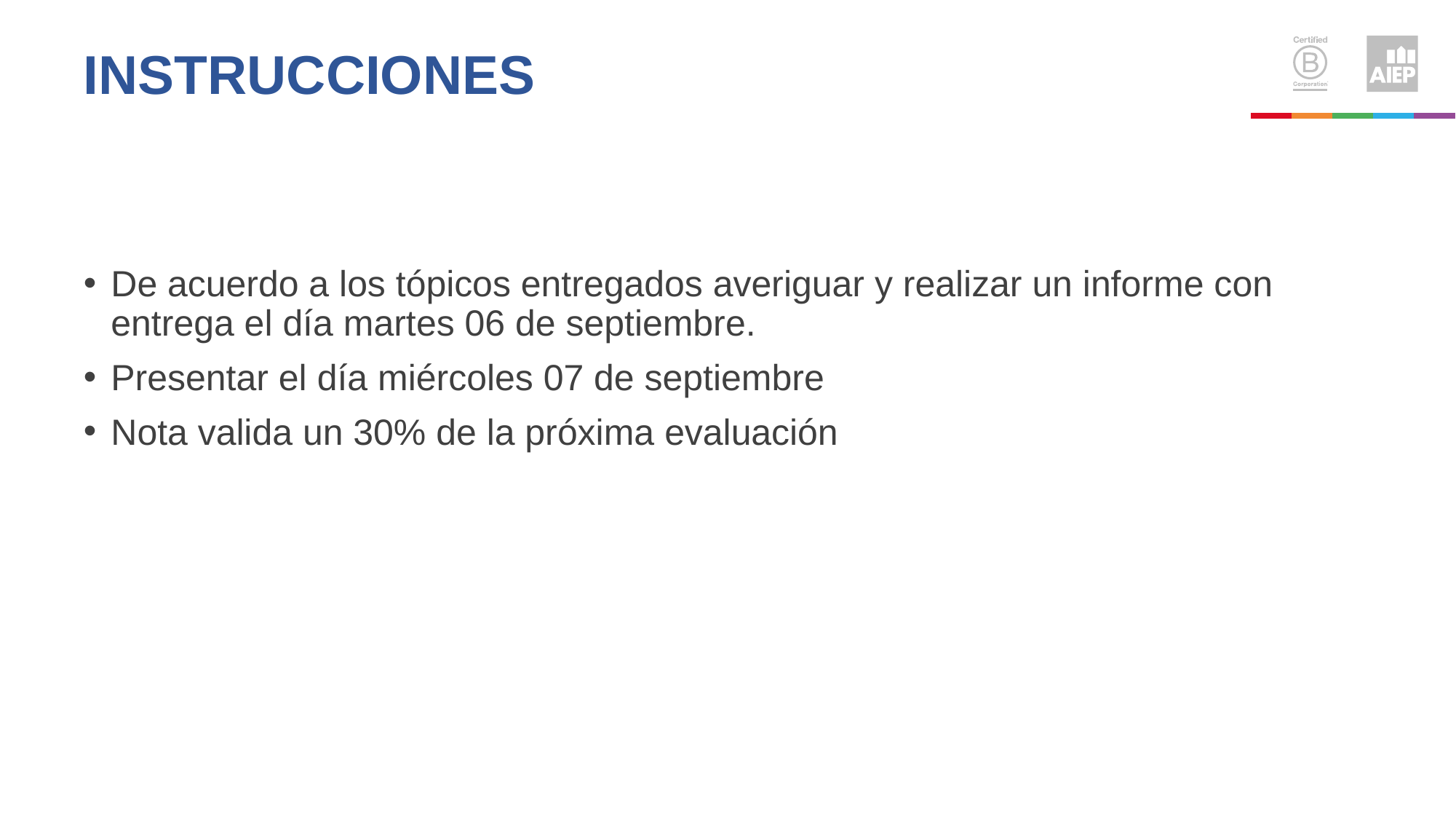

# Instrucciones
De acuerdo a los tópicos entregados averiguar y realizar un informe con entrega el día martes 06 de septiembre.
Presentar el día miércoles 07 de septiembre
Nota valida un 30% de la próxima evaluación